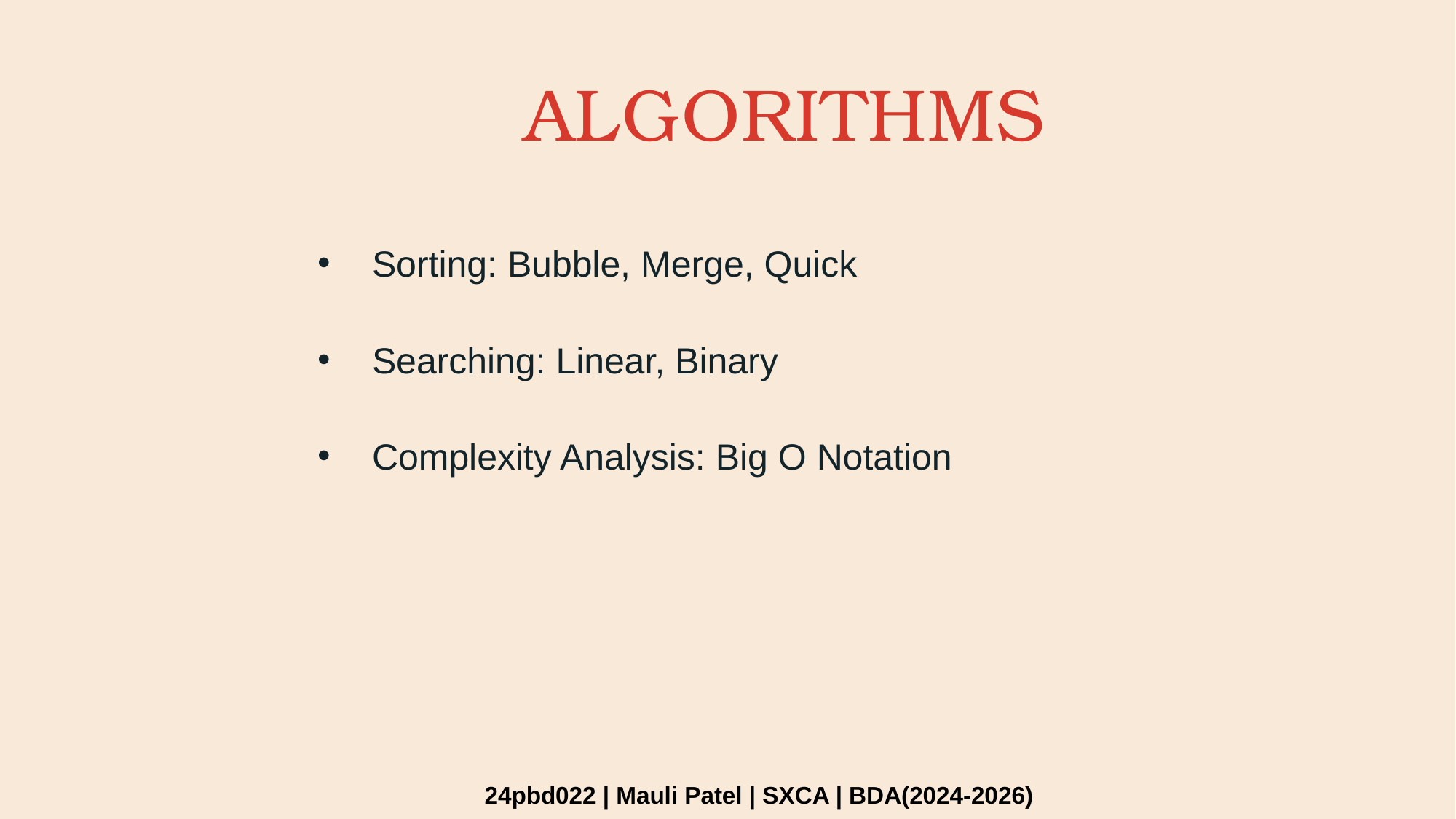

# Algorithms
Sorting: Bubble, Merge, Quick
Searching: Linear, Binary
Complexity Analysis: Big O Notation

24pbd022 | Mauli Patel | SXCA | BDA(2024-2026)